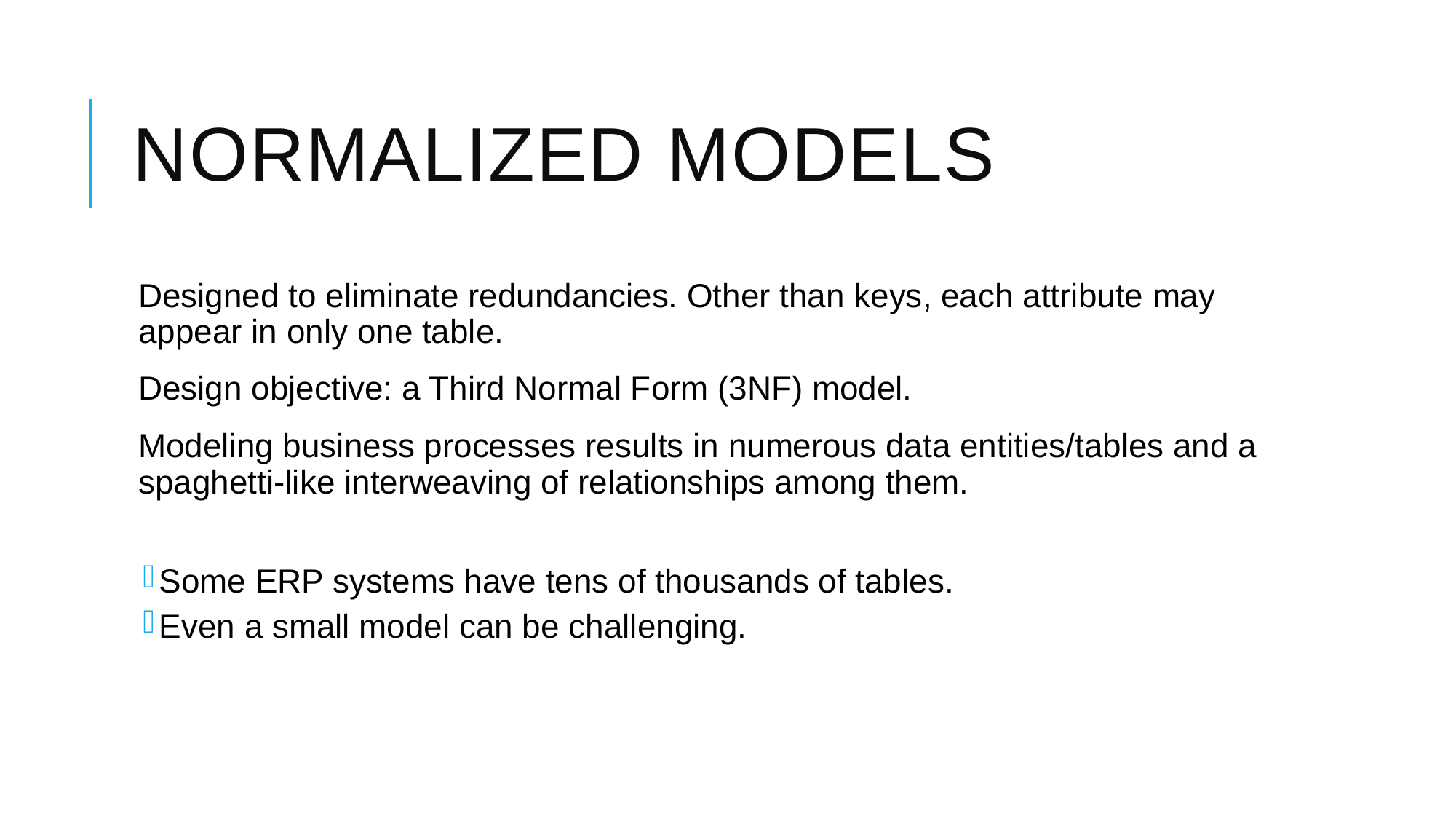

# Normalized Models
Designed to eliminate redundancies. Other than keys, each attribute may appear in only one table.
Design objective: a Third Normal Form (3NF) model.
Modeling business processes results in numerous data entities/tables and a spaghetti-like interweaving of relationships among them.

Some ERP systems have tens of thousands of tables.
Even a small model can be challenging.